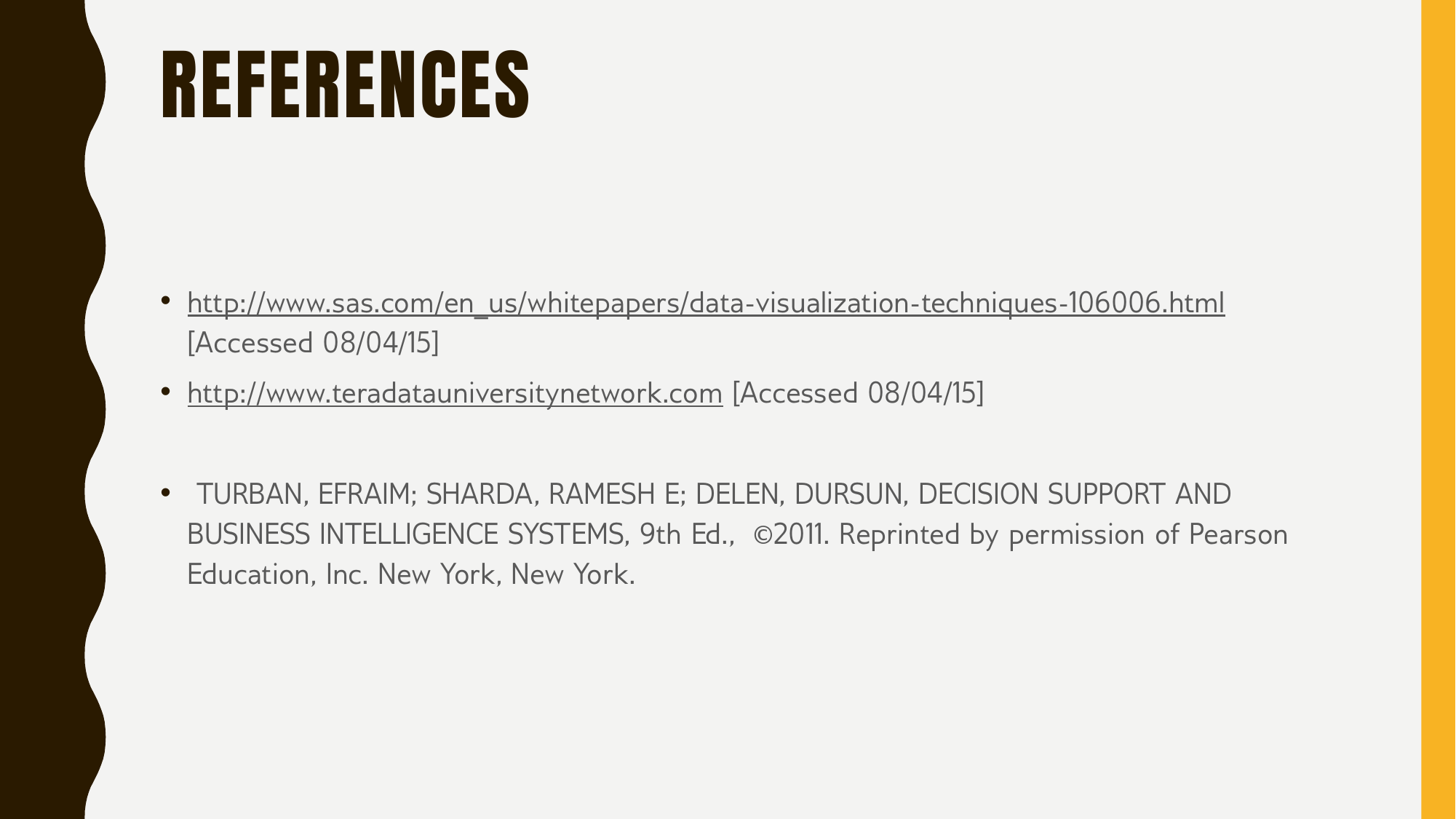

# References
http://www.sas.com/en_us/whitepapers/data-visualization-techniques-106006.html [Accessed 08/04/15]
http://www.teradatauniversitynetwork.com [Accessed 08/04/15]

 TURBAN, EFRAIM; SHARDA, RAMESH E; DELEN, DURSUN, DECISION SUPPORT AND BUSINESS INTELLIGENCE SYSTEMS, 9th Ed.,  ©2011. Reprinted by permission of Pearson Education, Inc. New York, New York.